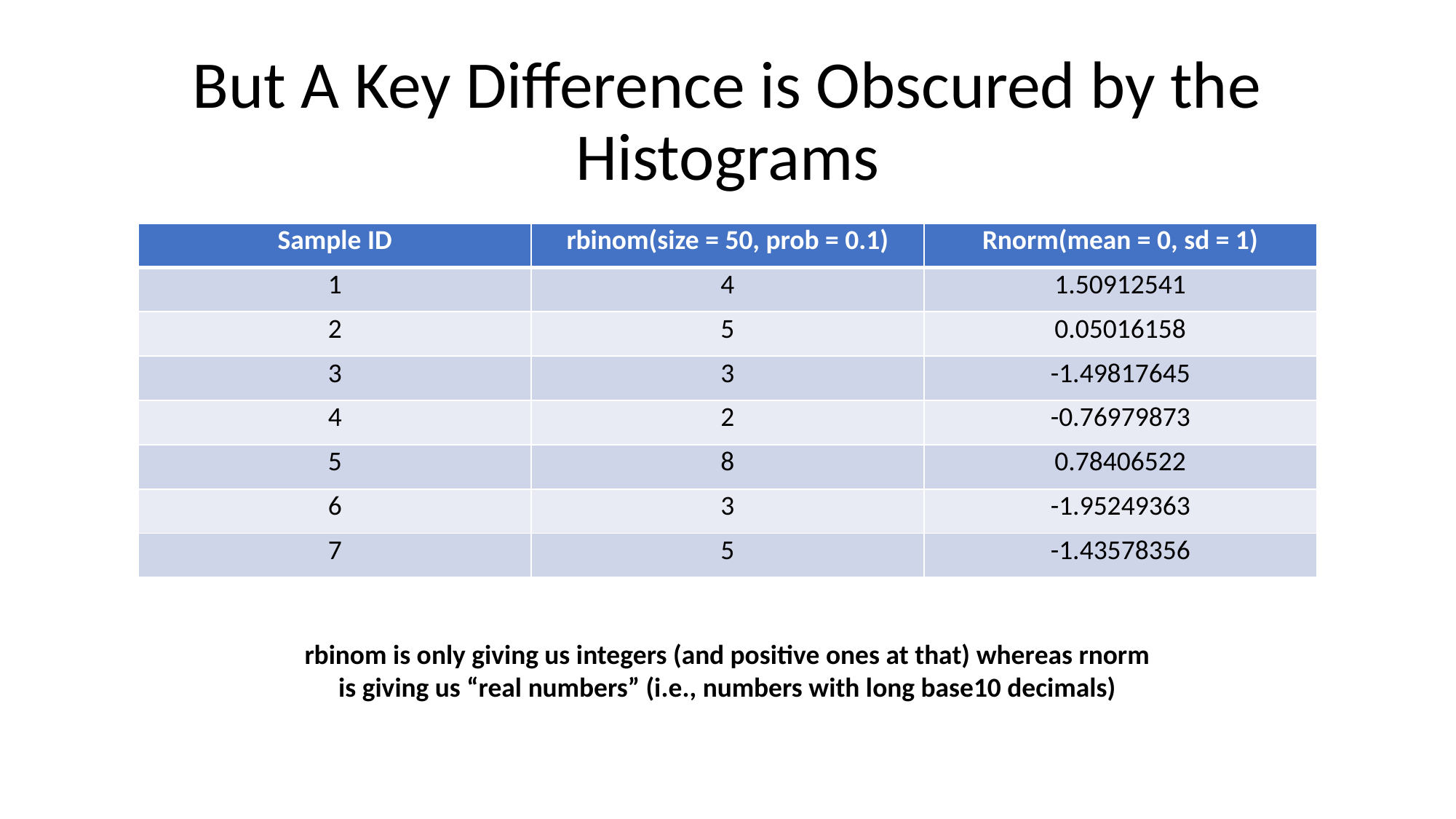

# But A Key Difference is Obscured by the Histograms
| Sample ID | rbinom(size = 50, prob = 0.1) | Rnorm(mean = 0, sd = 1) |
| --- | --- | --- |
| 1 | 4 | 1.50912541 |
| 2 | 5 | 0.05016158 |
| 3 | 3 | -1.49817645 |
| 4 | 2 | -0.76979873 |
| 5 | 8 | 0.78406522 |
| 6 | 3 | -1.95249363 |
| 7 | 5 | -1.43578356 |
rbinom is only giving us integers (and positive ones at that) whereas rnorm is giving us “real numbers” (i.e., numbers with long base10 decimals)